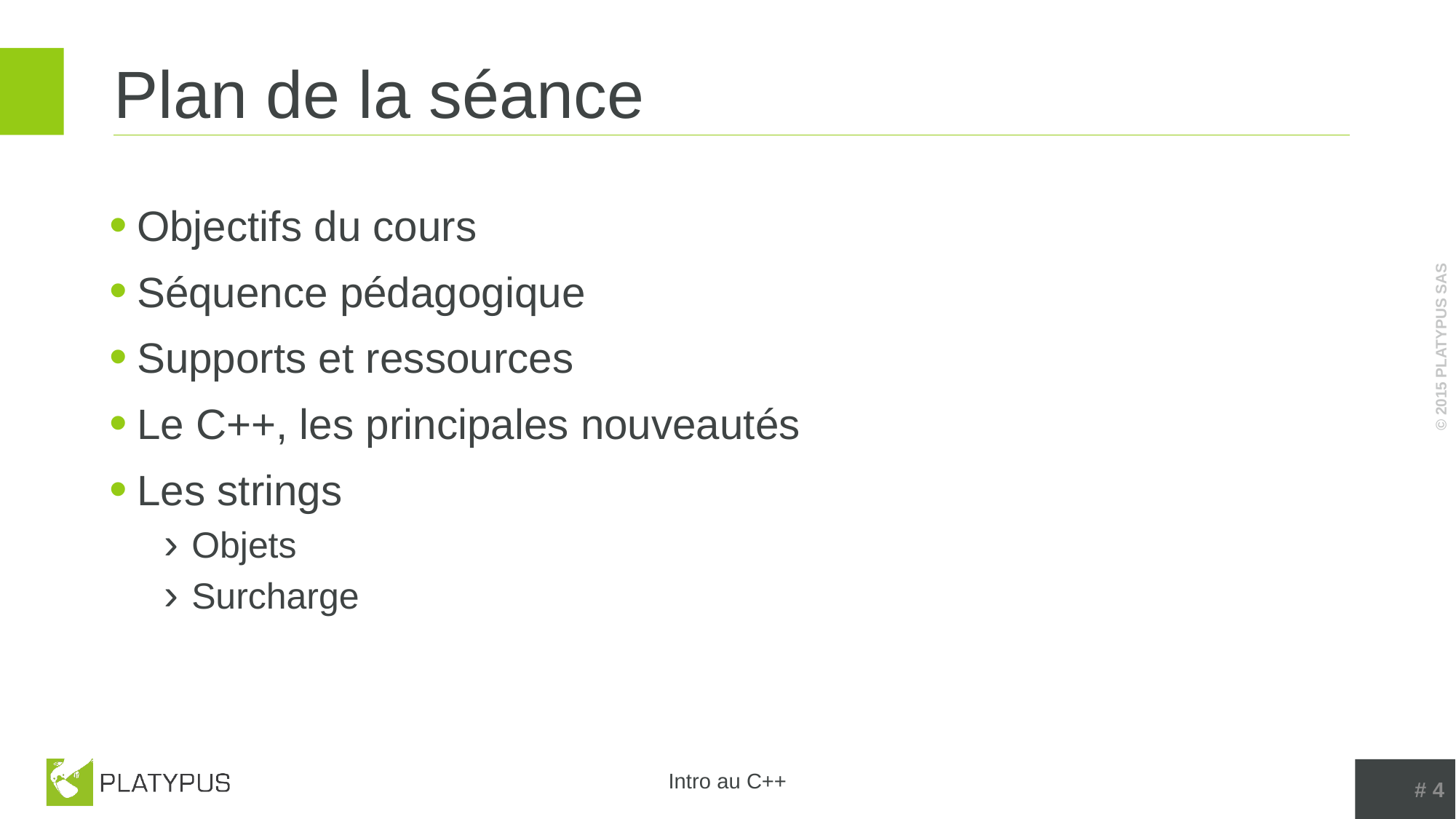

# Plan de la séance
Objectifs du cours
Séquence pédagogique
Supports et ressources
Le C++, les principales nouveautés
Les strings
Objets
Surcharge

# 4
Intro au C++